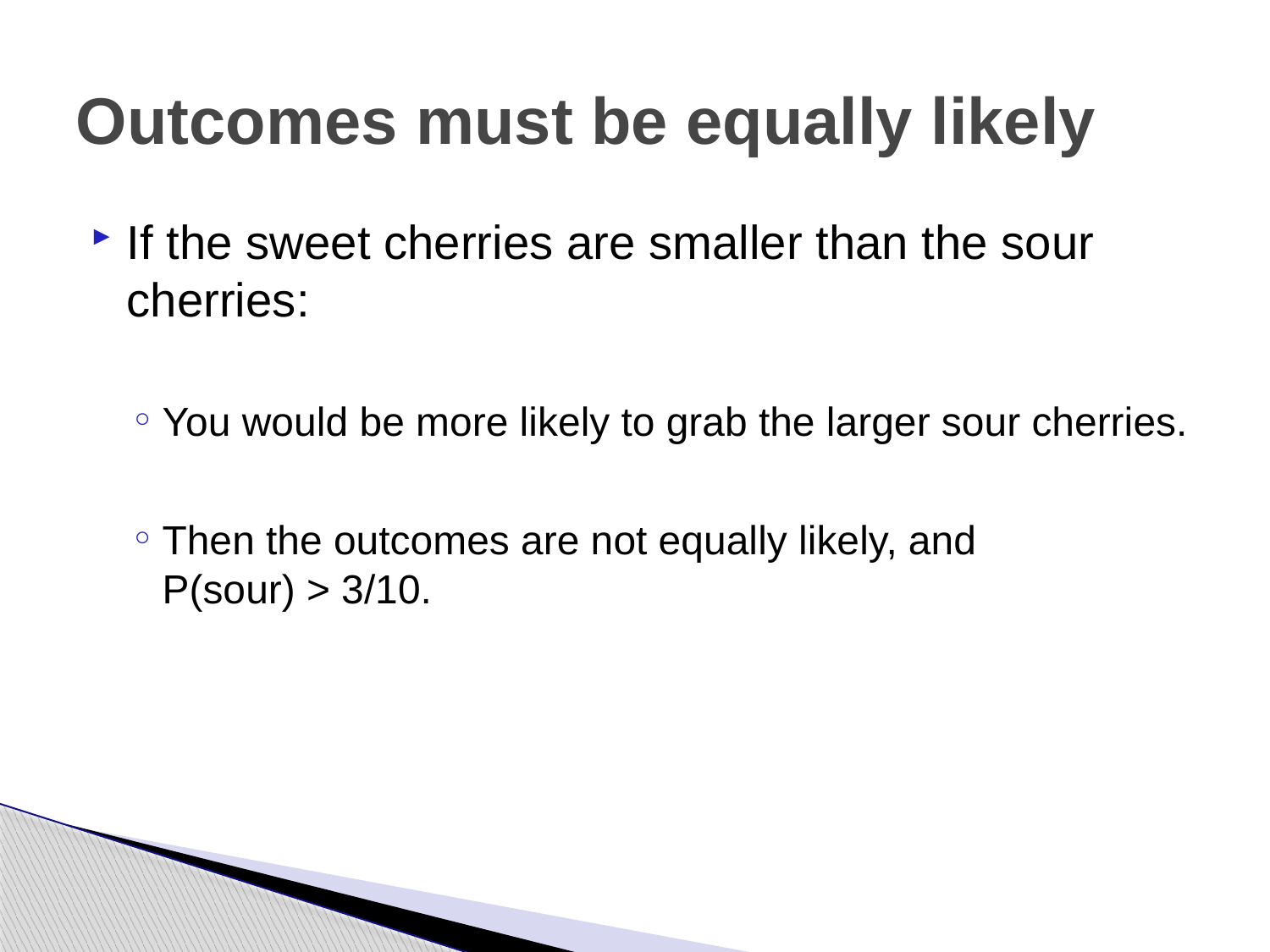

# Outcomes must be equally likely
If the sweet cherries are smaller than the sour cherries:

You would be more likely to grab the larger sour cherries.

Then the outcomes are not equally likely, and
P(sour) > 3/10.